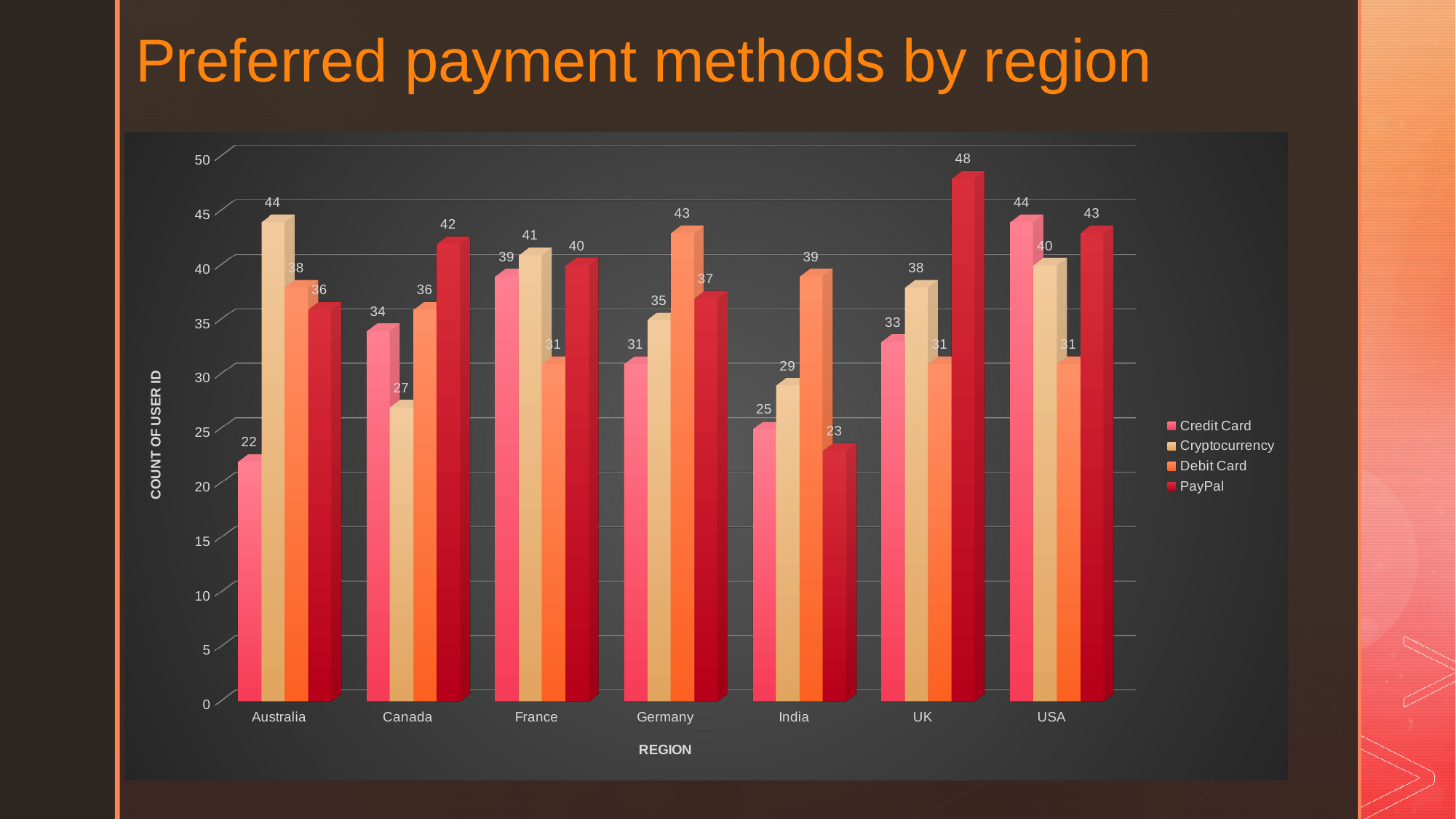

Preferred payment methods by region

[unsupported chart]